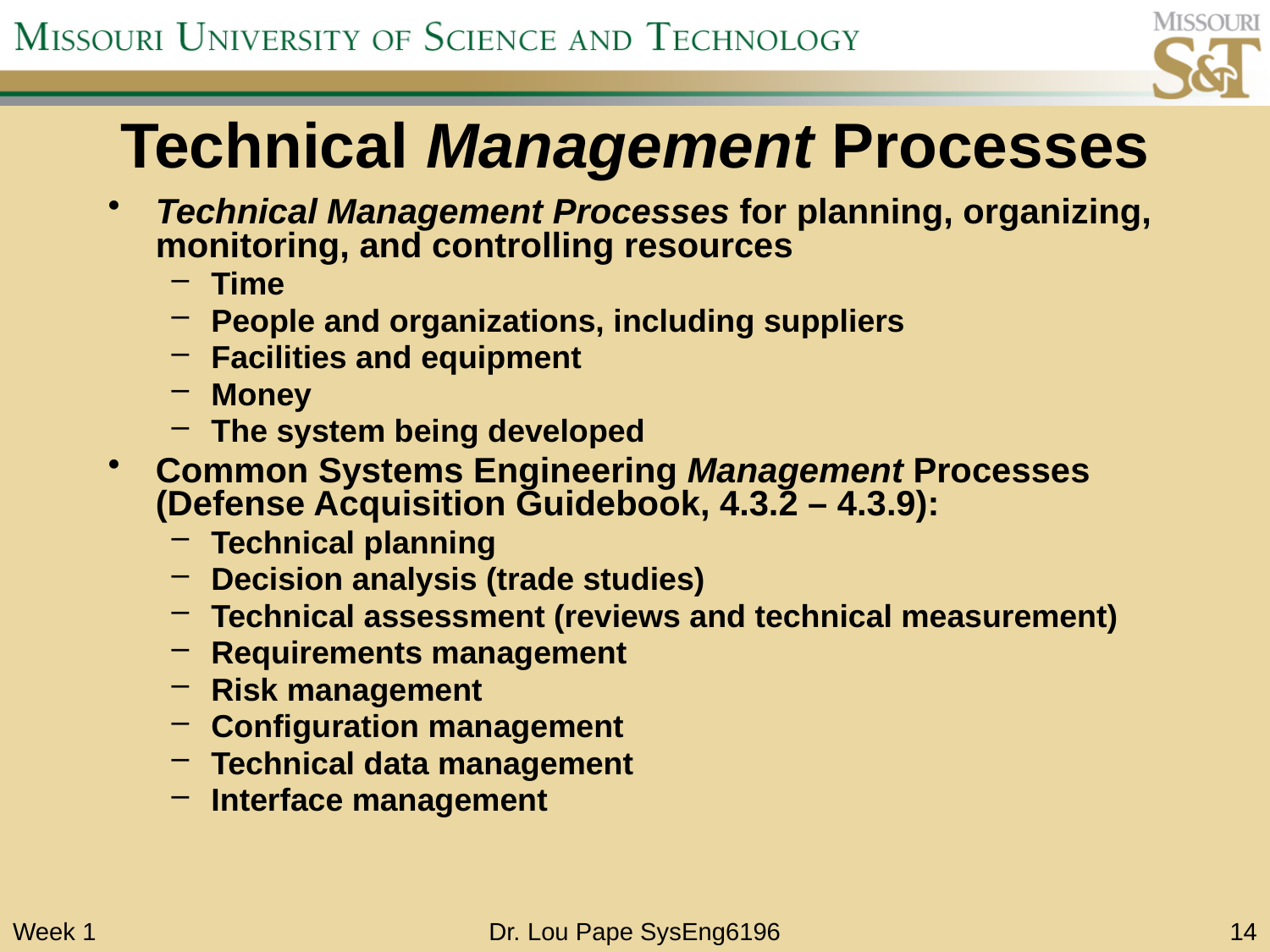

# Technical Management Processes
Technical Management Processes for planning, organizing, monitoring, and controlling resources
Time
People and organizations, including suppliers
Facilities and equipment
Money
The system being developed
Common Systems Engineering Management Processes (Defense Acquisition Guidebook, 4.3.2 – 4.3.9):
Technical planning
Decision analysis (trade studies)
Technical assessment (reviews and technical measurement)
Requirements management
Risk management
Configuration management
Technical data management
Interface management
Week 1
Dr. Lou Pape SysEng6196
14